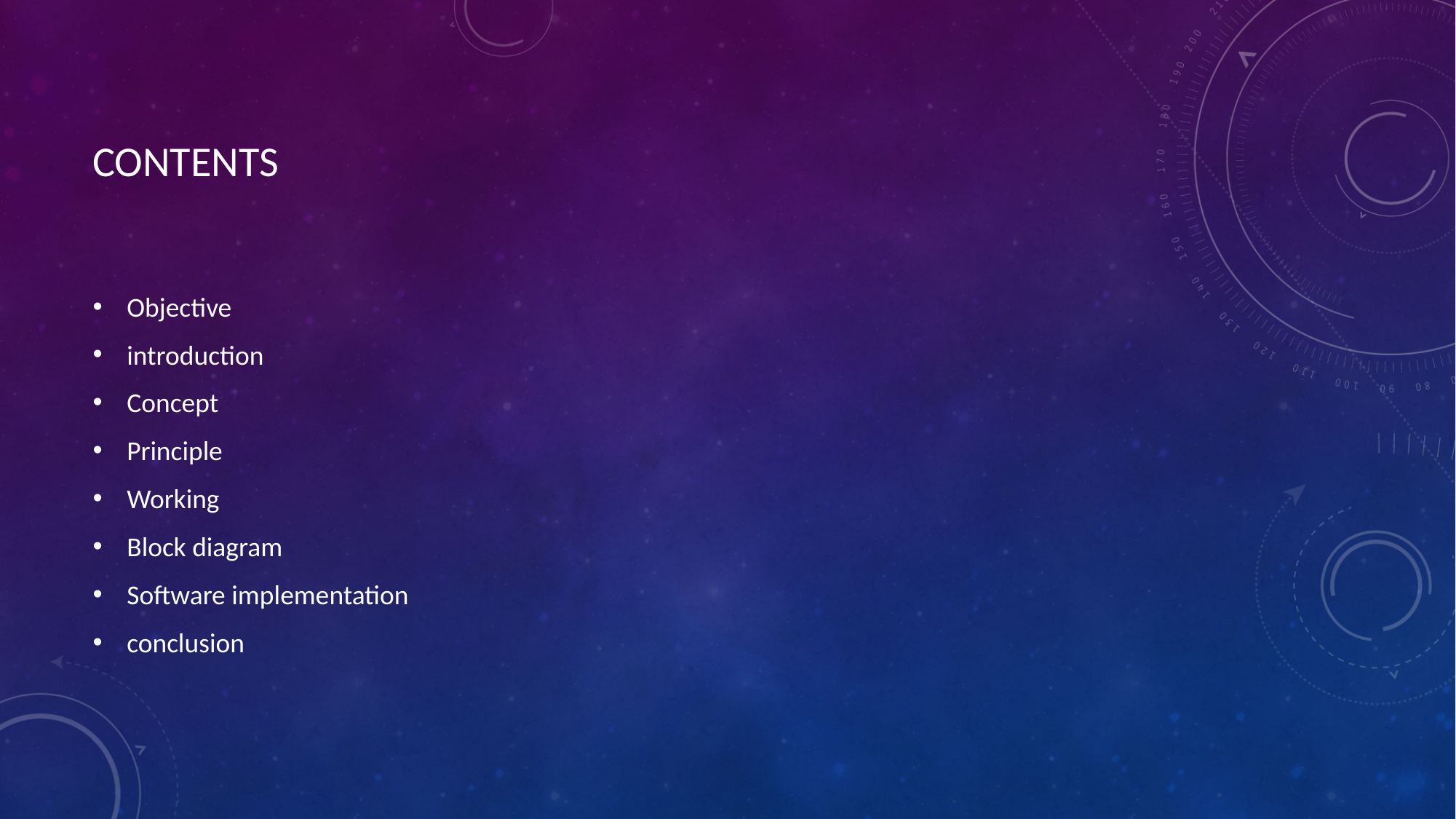

# CONTENTS
Objective
introduction
Concept
Principle
Working
Block diagram
Software implementation
conclusion